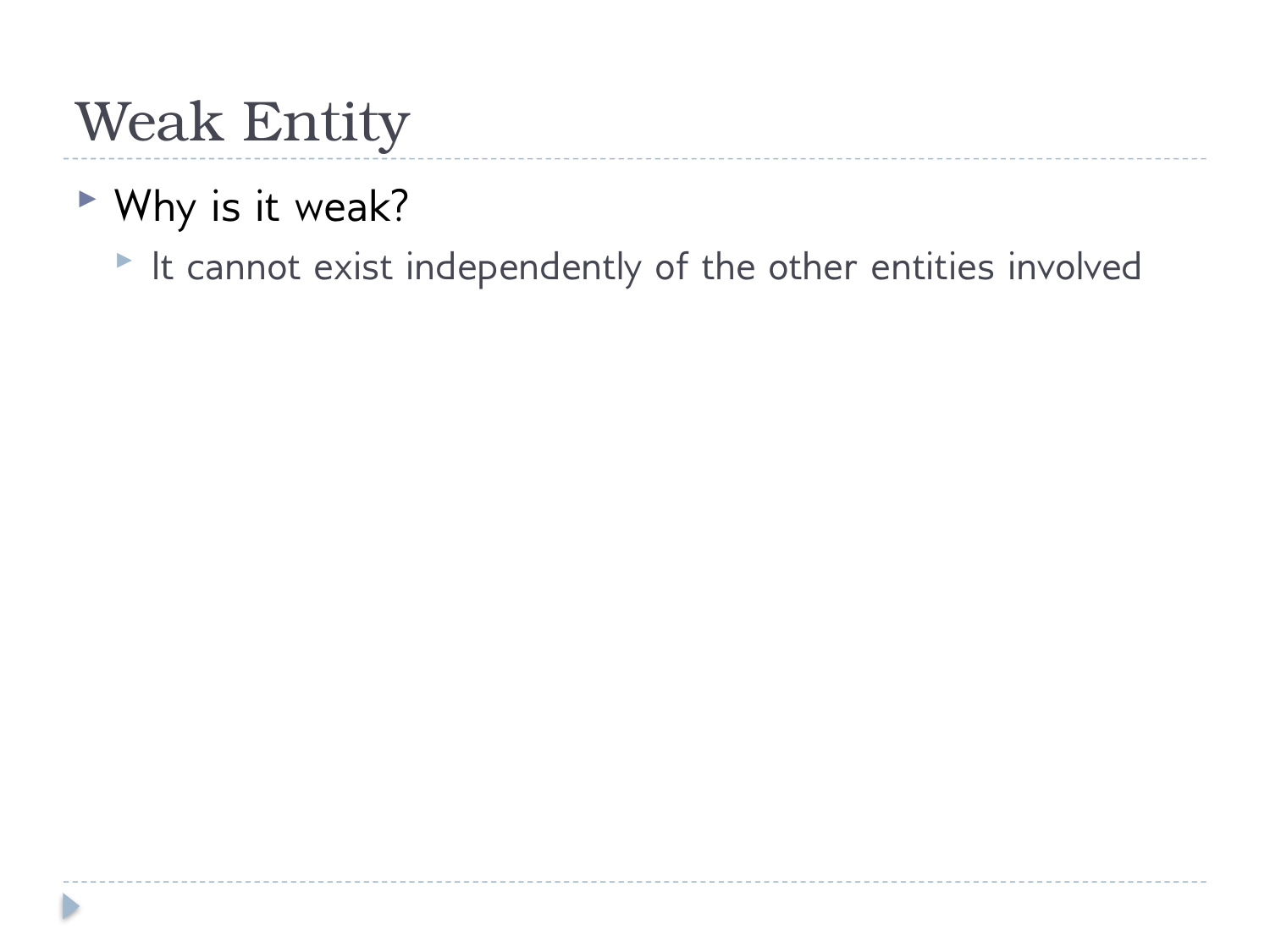

# Weak Entity
Why is it weak?
It cannot exist independently of the other entities involved